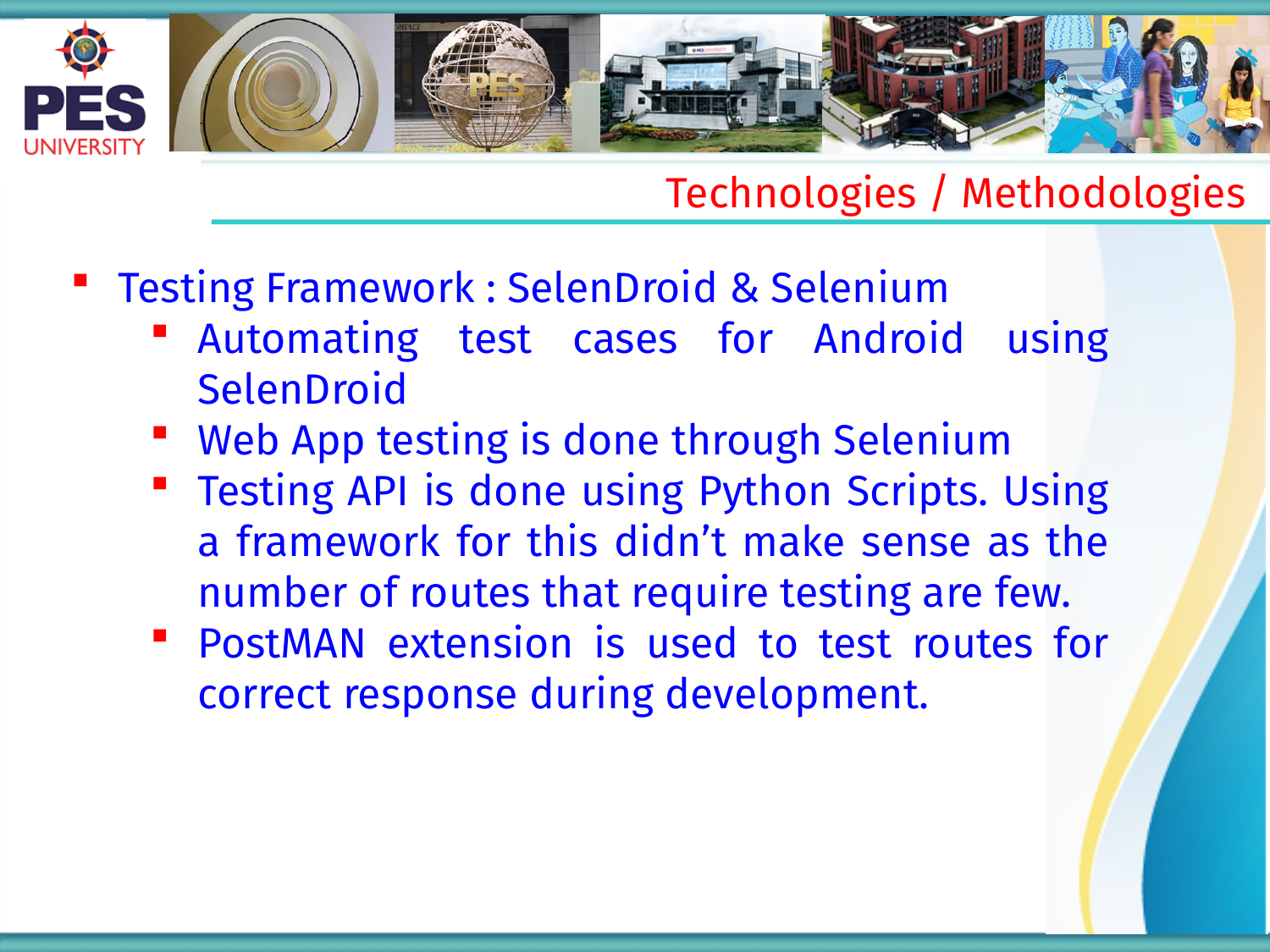

Technologies / Methodologies

Testing Framework : SelenDroid & Selenium
Automating test cases for Android using SelenDroid
Web App testing is done through Selenium
Testing API is done using Python Scripts. Using a framework for this didn’t make sense as the number of routes that require testing are few.
PostMAN extension is used to test routes for correct response during development.